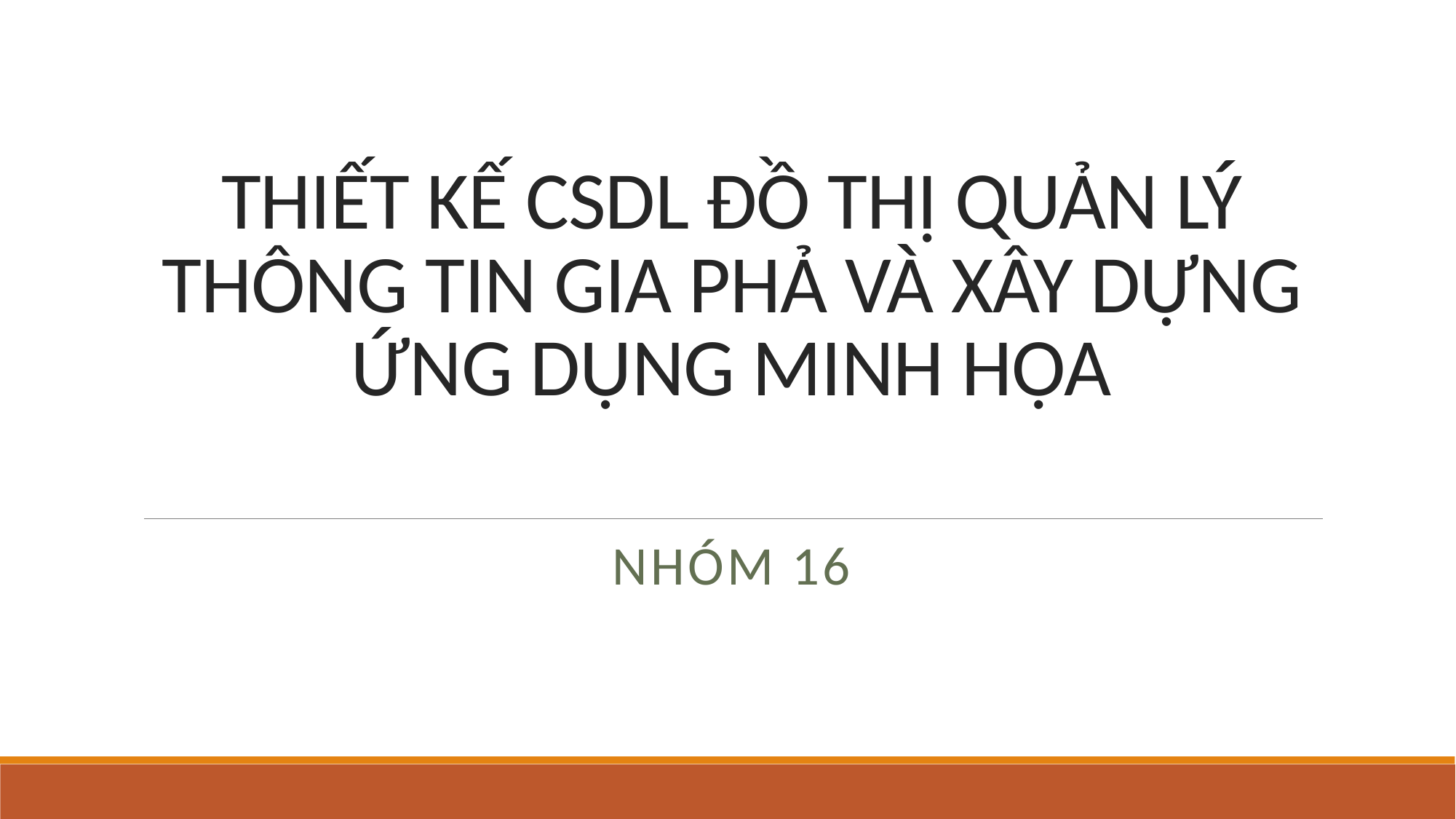

# THIẾT KẾ CSDL ĐỒ THỊ QUẢN LÝ THÔNG TIN GIA PHẢ VÀ XÂY DỰNG ỨNG DỤNG MINH HỌA
Nhóm 16